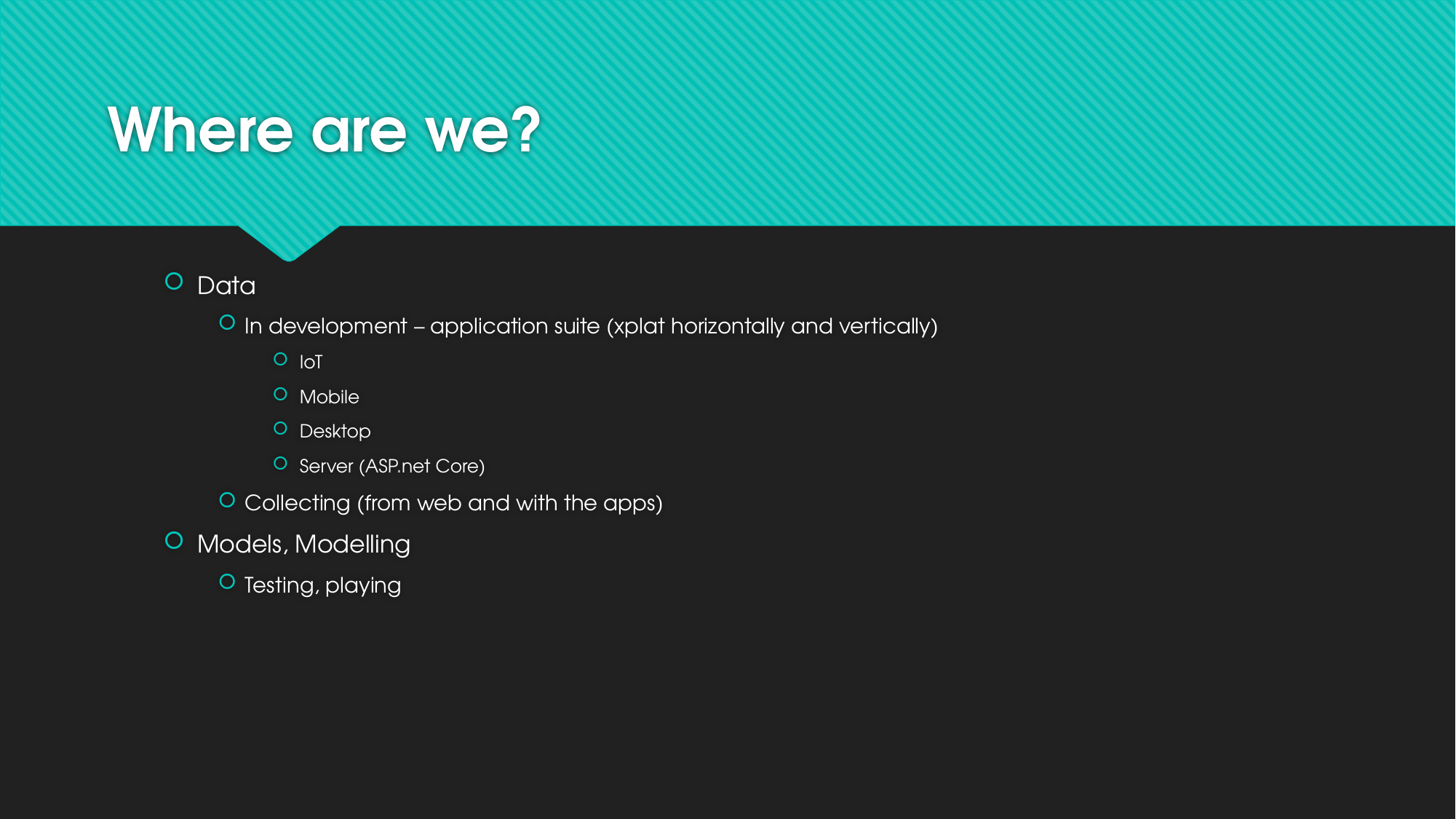

# Where are we?
Data
In development – application suite (xplat horizontally and vertically)
IoT
Mobile
Desktop
Server (ASP.net Core)
Collecting (from web and with the apps)
Models, Modelling
Testing, playing